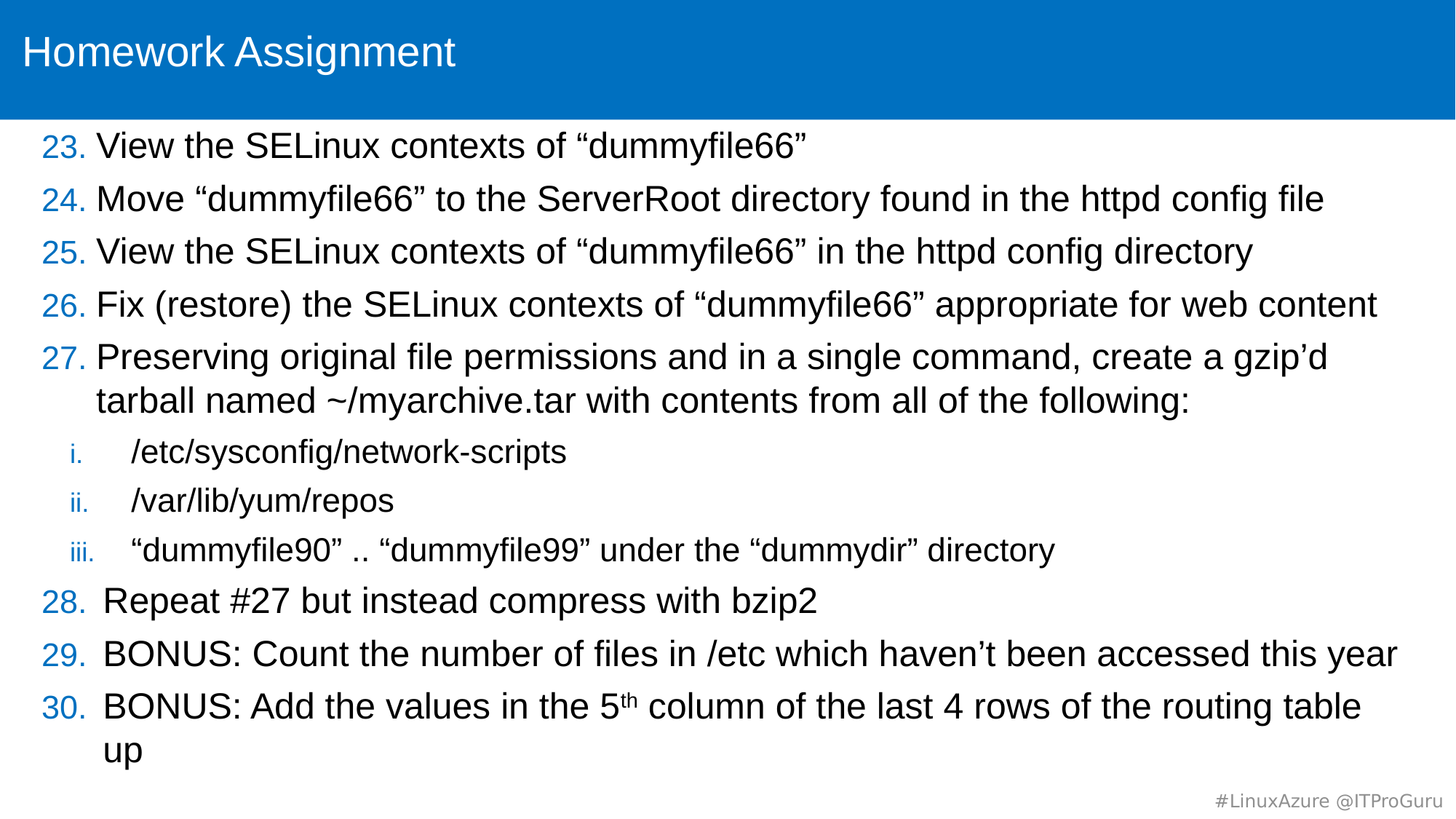

# Homework Assignment
View the SELinux contexts of “dummyfile66”
Move “dummyfile66” to the ServerRoot directory found in the httpd config file
View the SELinux contexts of “dummyfile66” in the httpd config directory
Fix (restore) the SELinux contexts of “dummyfile66” appropriate for web content
Preserving original file permissions and in a single command, create a gzip’d tarball named ~/myarchive.tar with contents from all of the following:
/etc/sysconfig/network-scripts
/var/lib/yum/repos
“dummyfile90” .. “dummyfile99” under the “dummydir” directory
Repeat #27 but instead compress with bzip2
BONUS: Count the number of files in /etc which haven’t been accessed this year
BONUS: Add the values in the 5th column of the last 4 rows of the routing table up